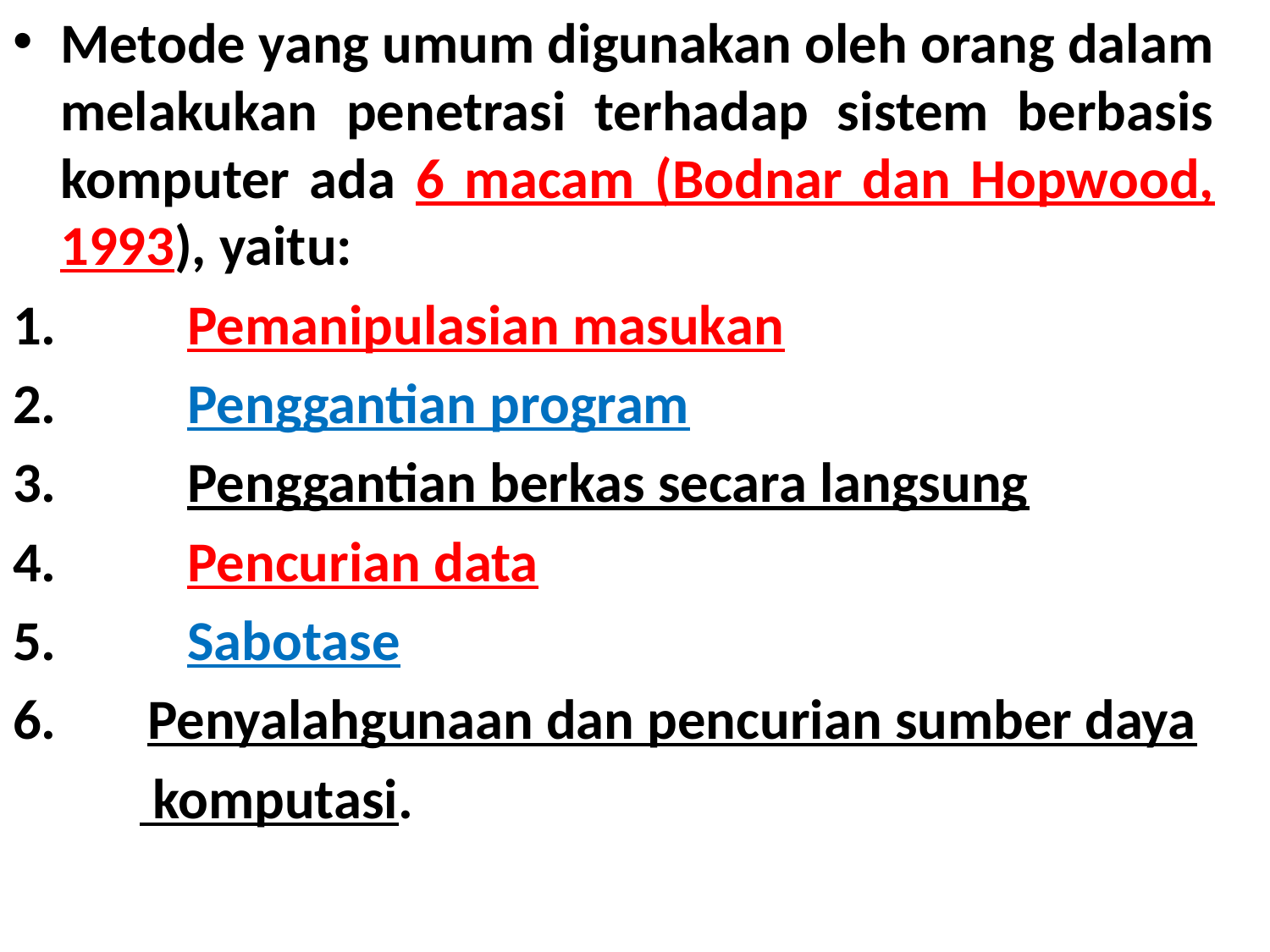

Metode yang umum digunakan oleh orang dalam melakukan penetrasi terhadap sistem berbasis komputer ada 6 macam (Bodnar dan Hopwood, 1993), yaitu:
1. 	Pemanipulasian masukan
2. 	Penggantian program
3. 	Penggantian berkas secara langsung
4. 	Pencurian data
5. 	Sabotase
     Penyalahgunaan dan pencurian sumber daya
           komputasi.